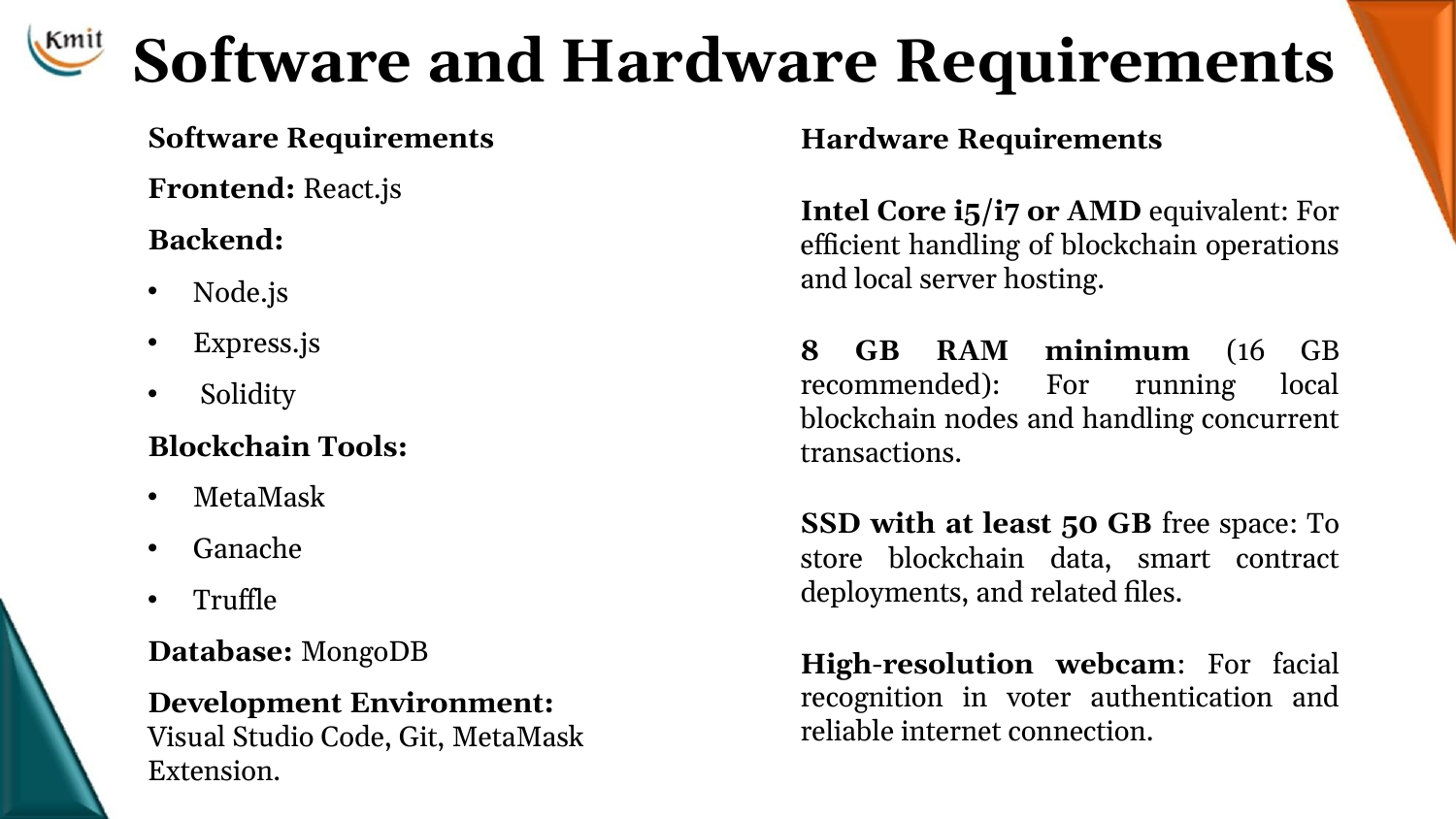

# Software and Hardware Requirements
Software Requirements
Frontend: React.js
Backend:
Node.js
Express.js
 Solidity
Blockchain Tools:
MetaMask
Ganache
Truffle
Database: MongoDB
Development Environment: Visual Studio Code, Git, MetaMask Extension.
Hardware Requirements

Intel Core i5/i7 or AMD equivalent: For efficient handling of blockchain operations and local server hosting.

8 GB RAM minimum (16 GB recommended): For running local blockchain nodes and handling concurrent transactions.

SSD with at least 50 GB free space: To store blockchain data, smart contract deployments, and related files.

High-resolution webcam: For facial recognition in voter authentication and reliable internet connection.